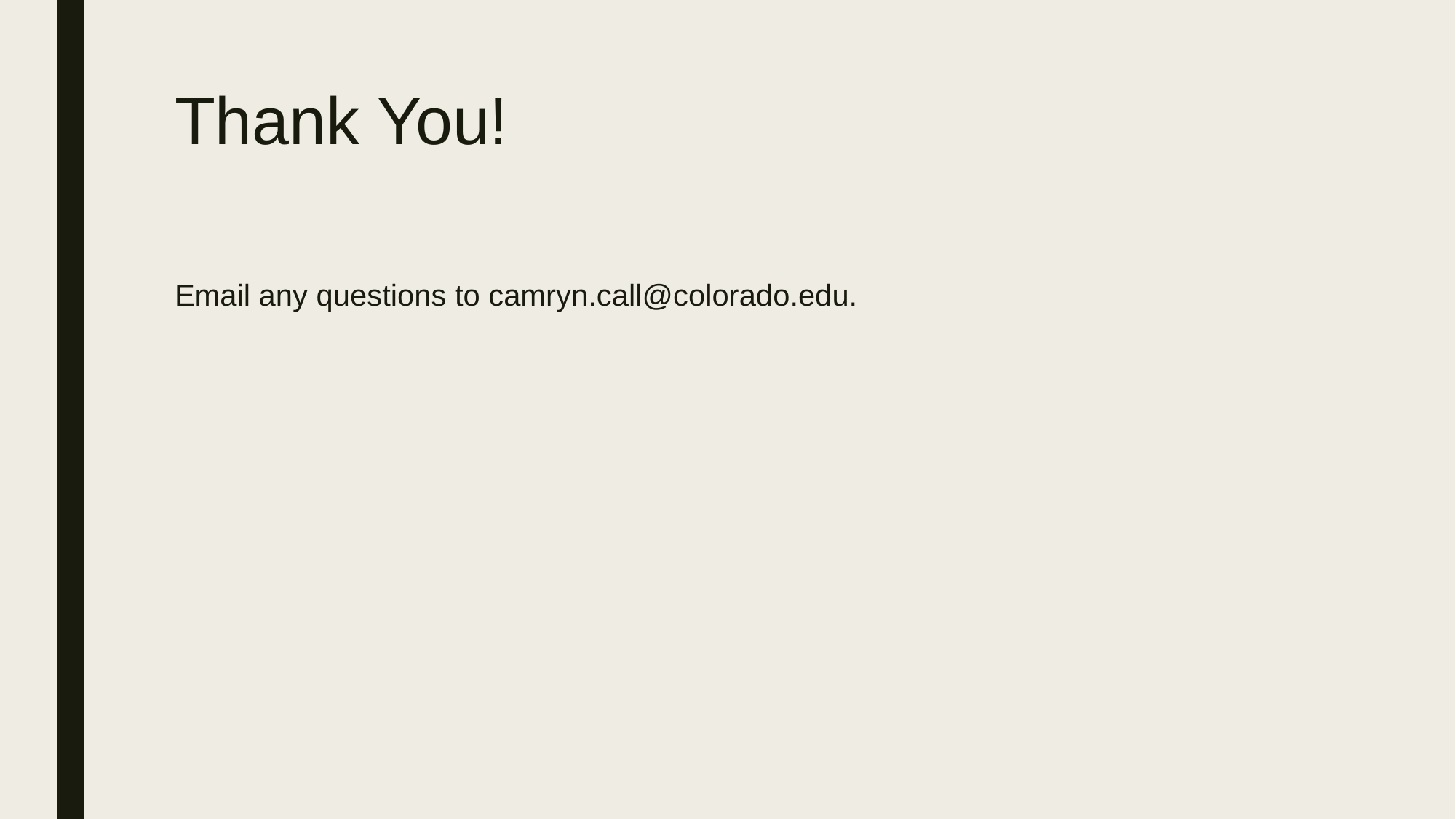

# Thank You!
Email any questions to camryn.call@colorado.edu.